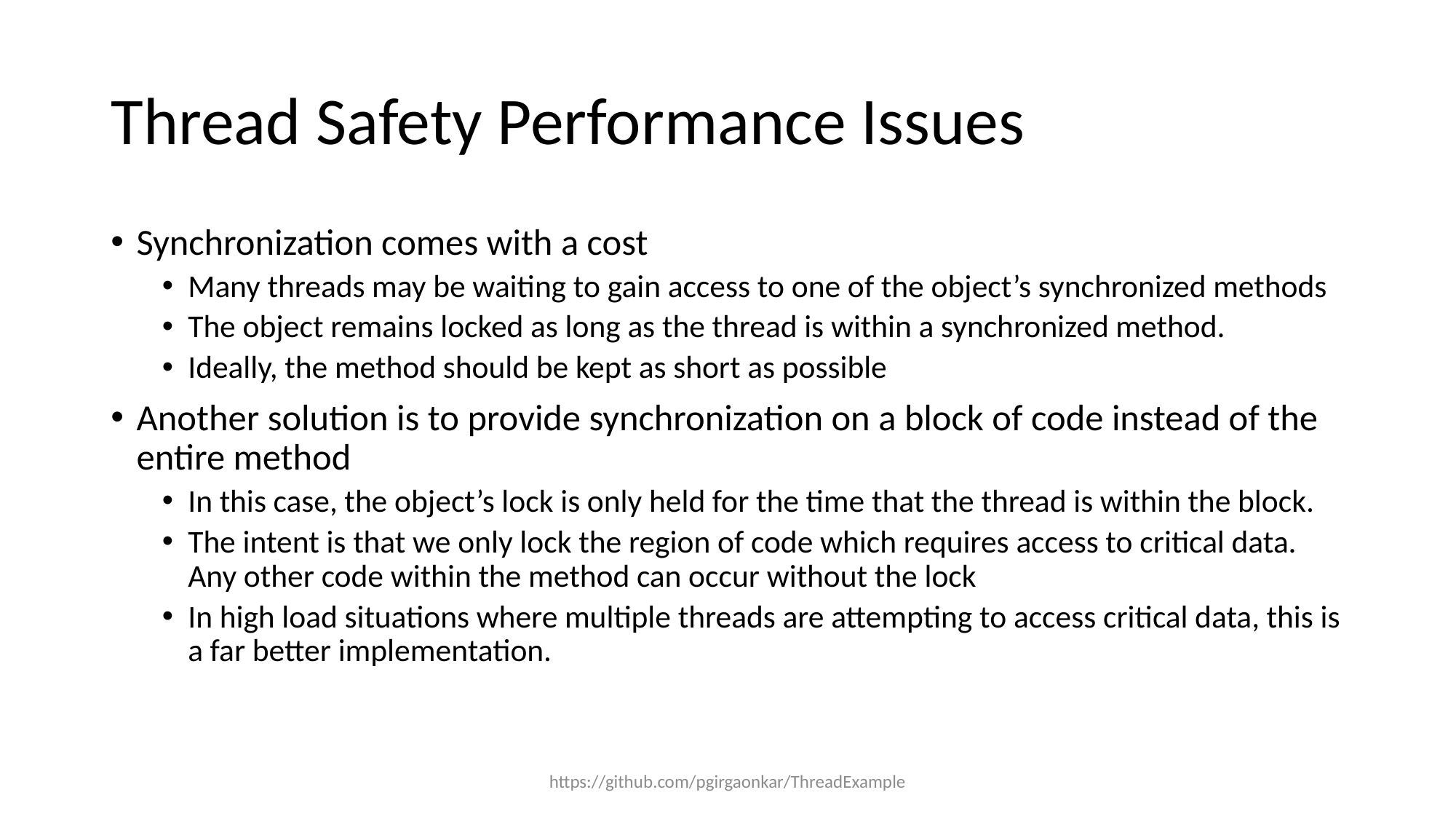

# Thread Safety Performance Issues
Synchronization comes with a cost
Many threads may be waiting to gain access to one of the object’s synchronized methods
The object remains locked as long as the thread is within a synchronized method.
Ideally, the method should be kept as short as possible
Another solution is to provide synchronization on a block of code instead of the entire method
In this case, the object’s lock is only held for the time that the thread is within the block.
The intent is that we only lock the region of code which requires access to critical data.  Any other code within the method can occur without the lock
In high load situations where multiple threads are attempting to access critical data, this is a far better implementation.
https://github.com/pgirgaonkar/ThreadExample